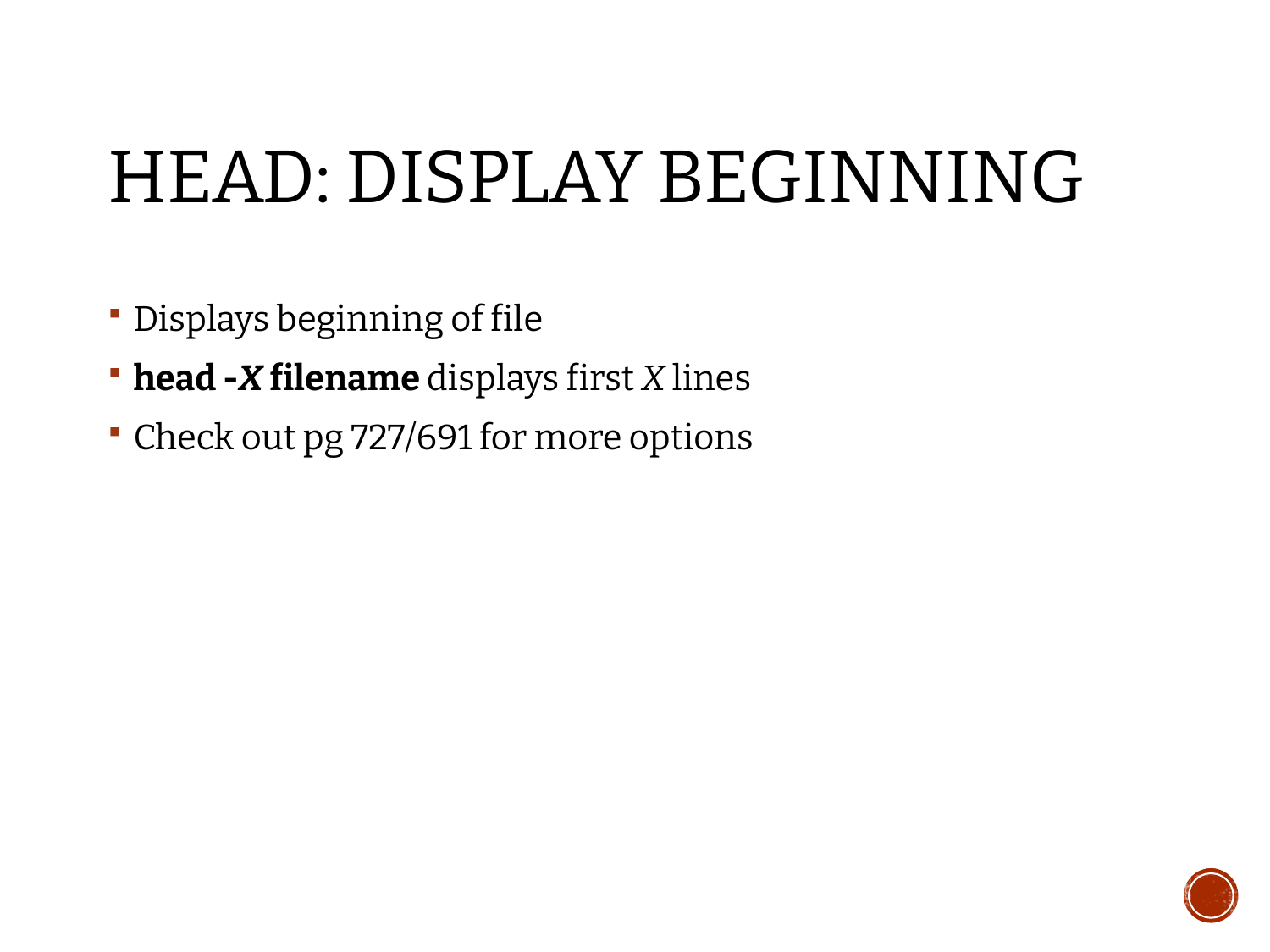

# head: display beginning
Displays beginning of file
head -X filename displays first X lines
Check out pg 727/691 for more options